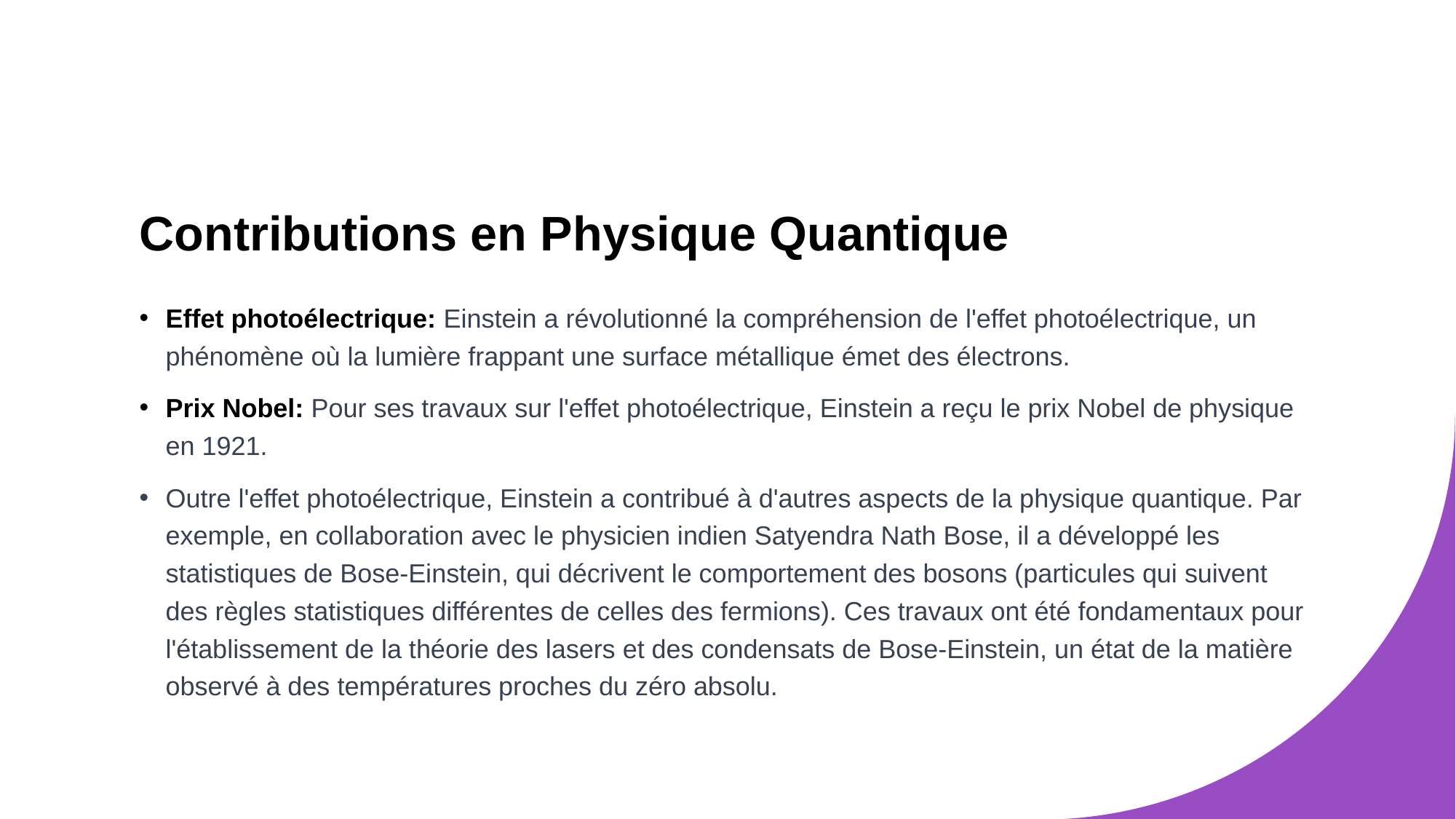

# Contributions en Physique Quantique
Effet photoélectrique: Einstein a révolutionné la compréhension de l'effet photoélectrique, un phénomène où la lumière frappant une surface métallique émet des électrons.
Prix Nobel: Pour ses travaux sur l'effet photoélectrique, Einstein a reçu le prix Nobel de physique en 1921.
Outre l'effet photoélectrique, Einstein a contribué à d'autres aspects de la physique quantique. Par exemple, en collaboration avec le physicien indien Satyendra Nath Bose, il a développé les statistiques de Bose-Einstein, qui décrivent le comportement des bosons (particules qui suivent des règles statistiques différentes de celles des fermions). Ces travaux ont été fondamentaux pour l'établissement de la théorie des lasers et des condensats de Bose-Einstein, un état de la matière observé à des températures proches du zéro absolu.